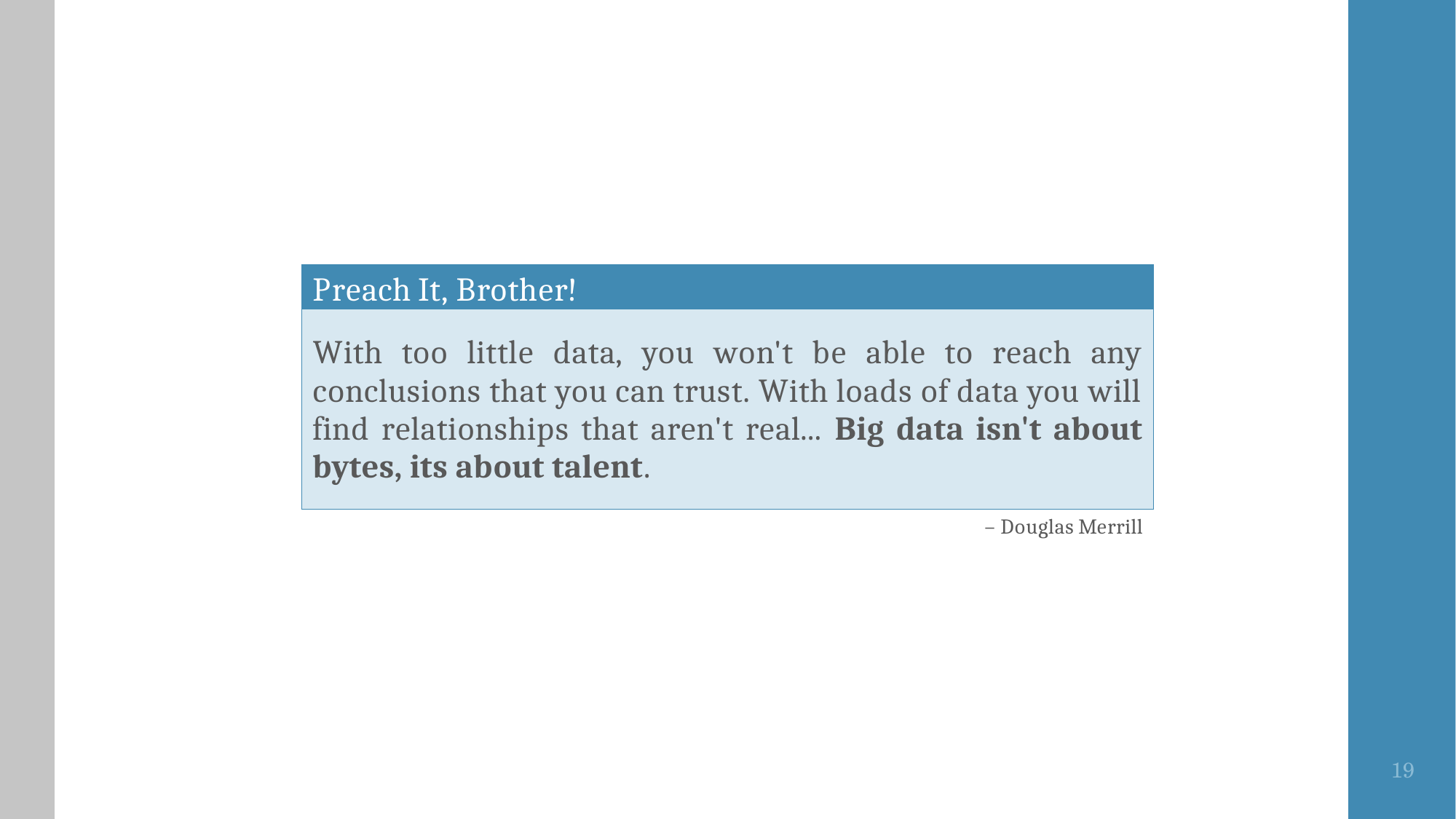

Preach It, Brother!
With too little data, you won't be able to reach any conclusions that you can trust. With loads of data you will find relationships that aren't real... Big data isn't about bytes, its about talent.
– Douglas Merrill
19